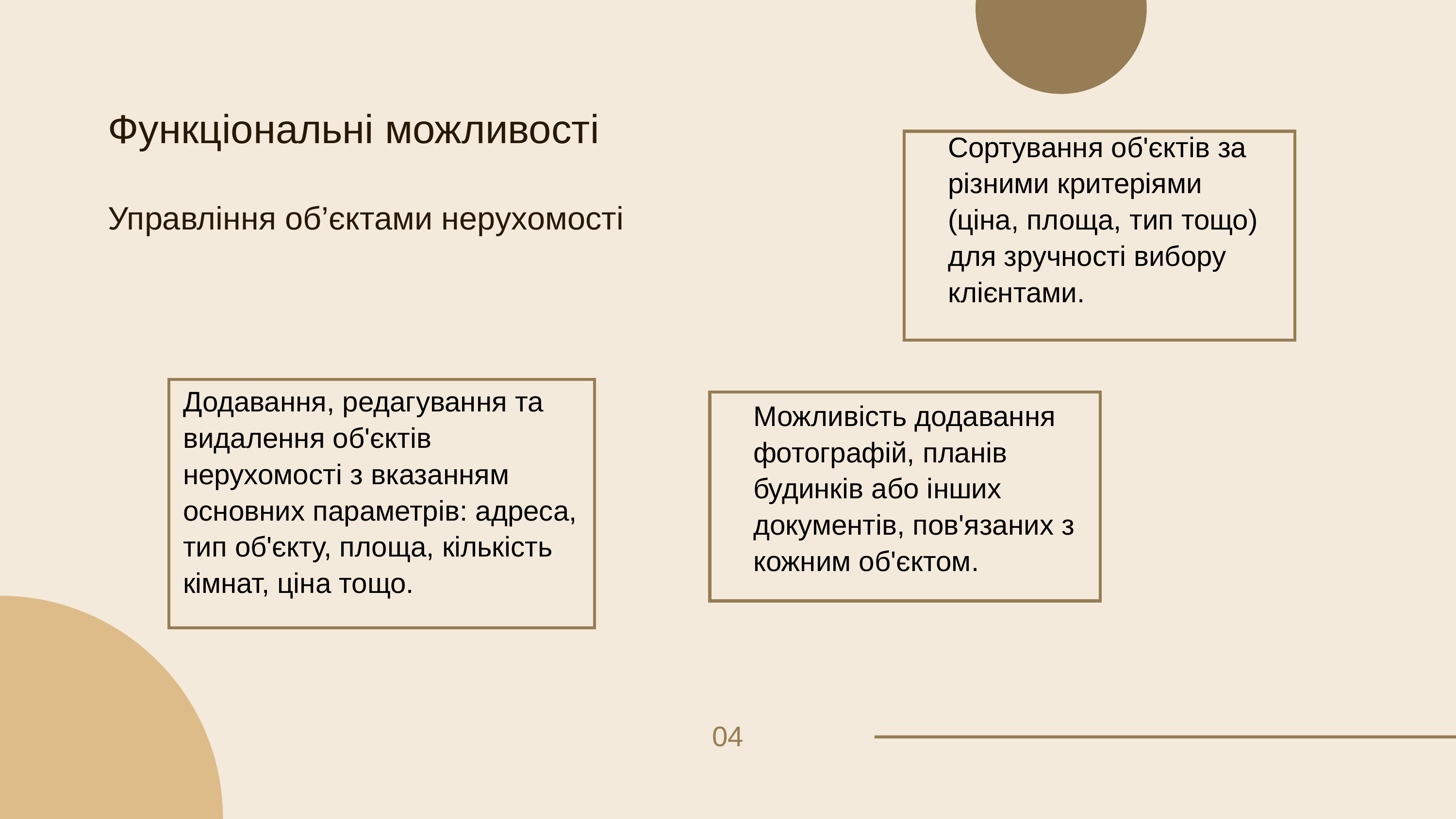

Функціональні можливості

Управління об’єктами нерухомості
Сортування об'єктів за різними критеріями (ціна, площа, тип тощо) для зручності вибору клієнтами.

Додавання, редагування та видалення об'єктів нерухомості з вказанням основних параметрів: адреса, тип об'єкту, площа, кількість кімнат, ціна тощо.

Можливість додавання фотографій, планів будинків або інших документів, пов'язаних з кожним об'єктом.

04